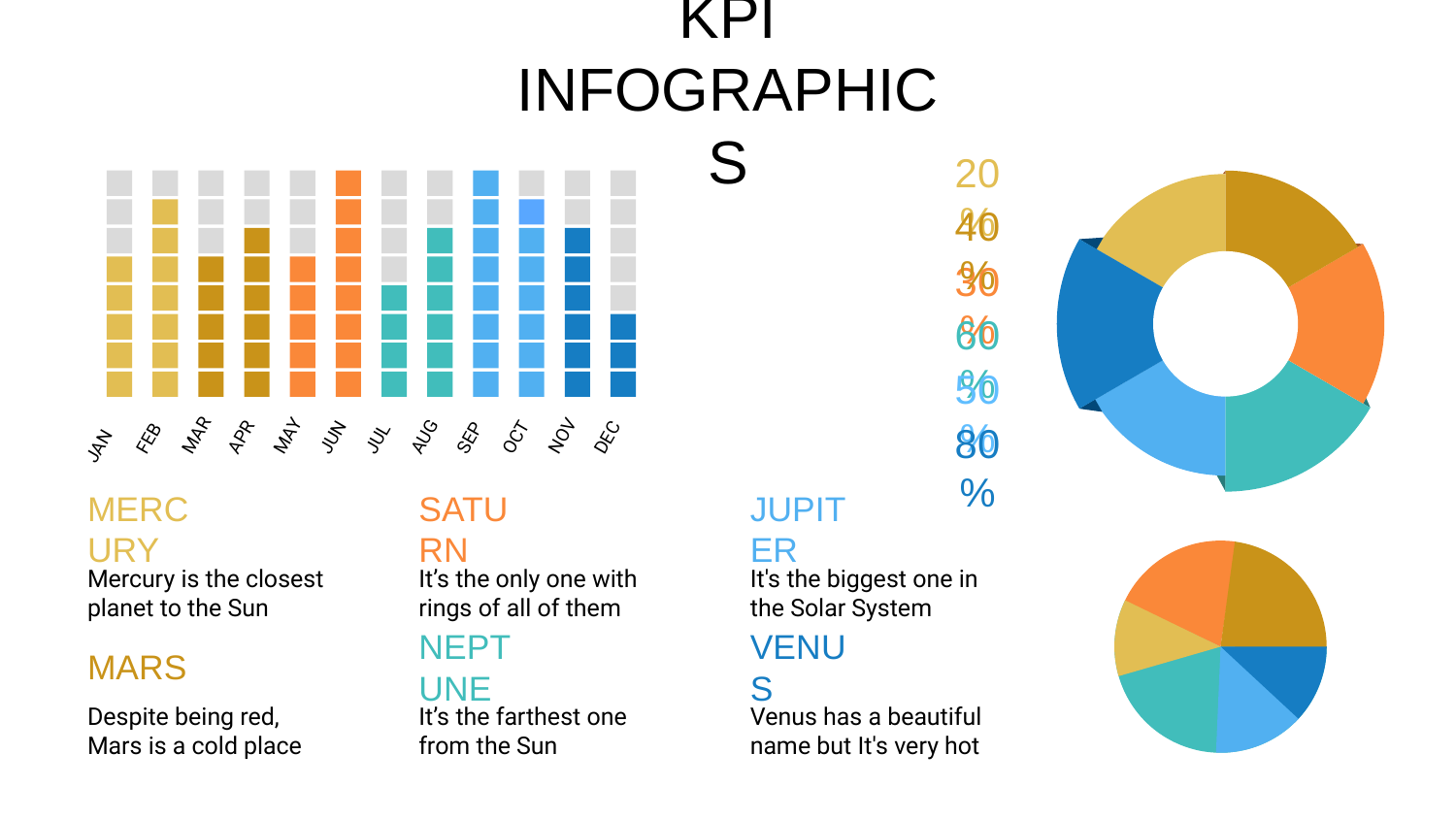

# KPI INFOGRAPHICS
20%

FEB
MAR
APR
MAY
JUN
JUL
AUG
SEP
OCT
NOV
DEC
JAN
40%
30%
60%
50%
80%
MERCURY
Mercury is the closest planet to the Sun
JUPITER
It's the biggest one in the Solar System
SATURN
It’s the only one with rings of all of them

NEPTUNE
It’s the farthest one from the Sun
MARS
Despite being red,
Mars is a cold place
VENUS
Venus has a beautiful name but It's very hot